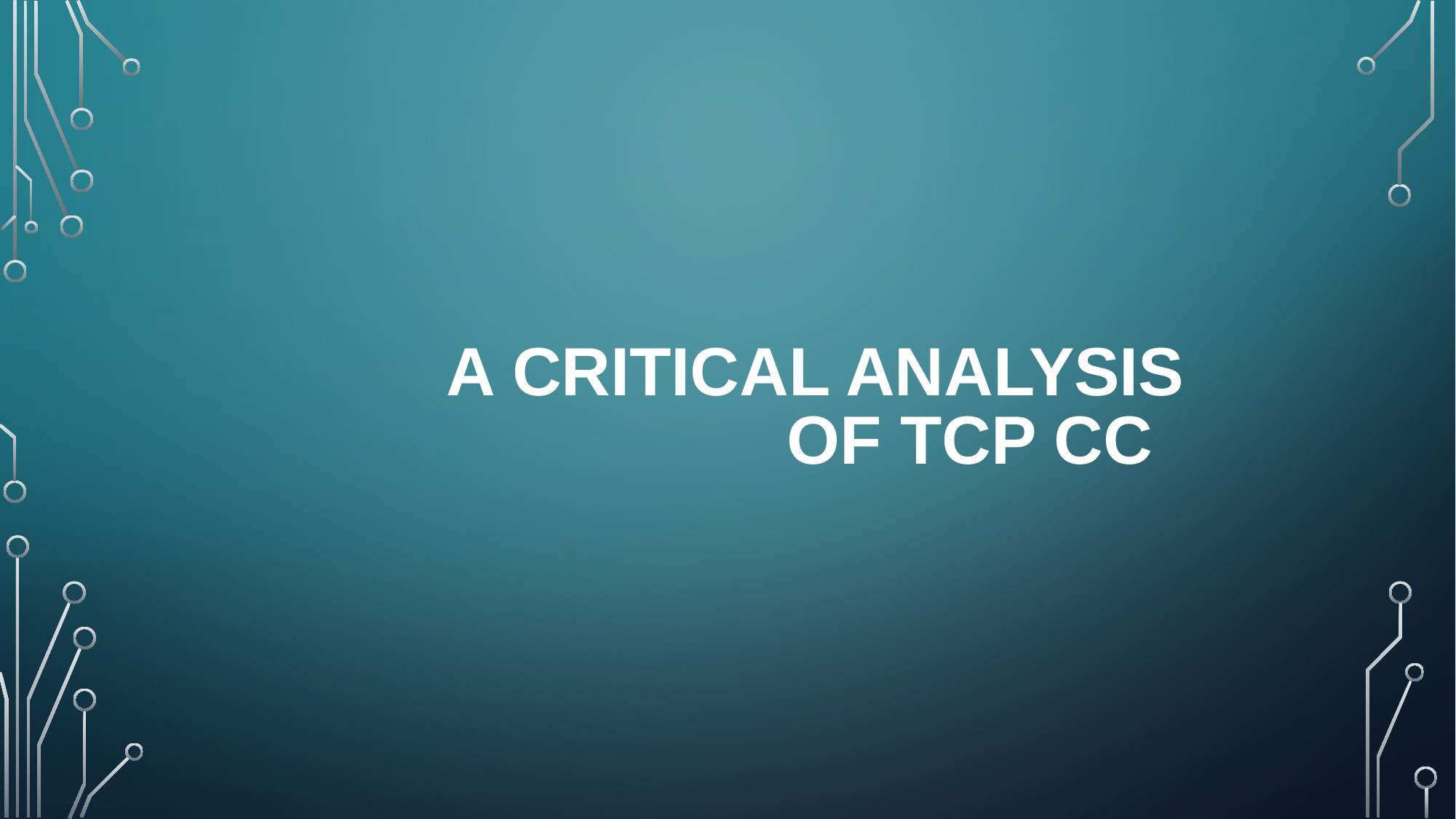

# A Critical Analysis of TCP CC